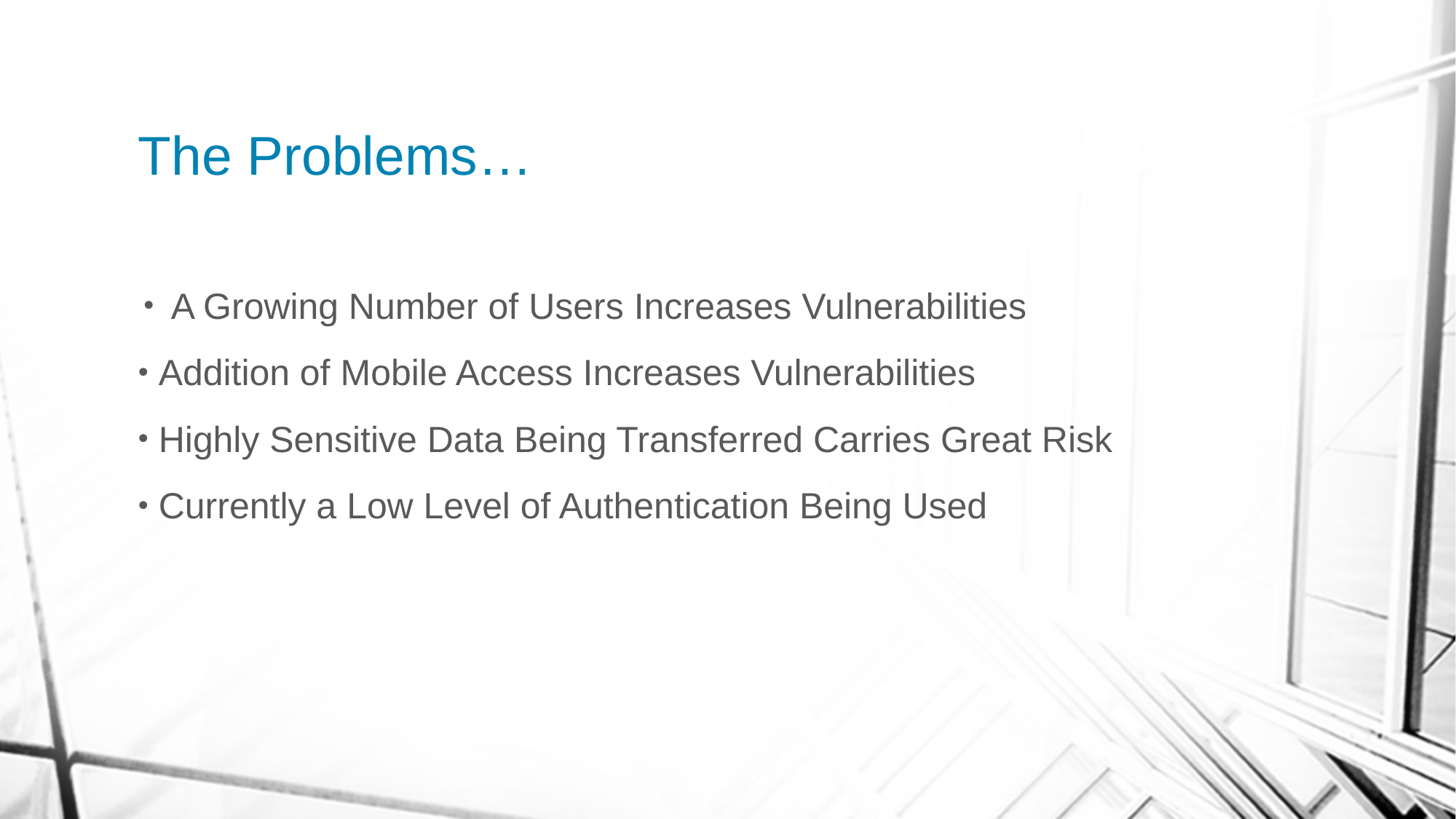

# The Problems…
A Growing Number of Users Increases Vulnerabilities
Addition of Mobile Access Increases Vulnerabilities
Highly Sensitive Data Being Transferred Carries Great Risk
Currently a Low Level of Authentication Being Used